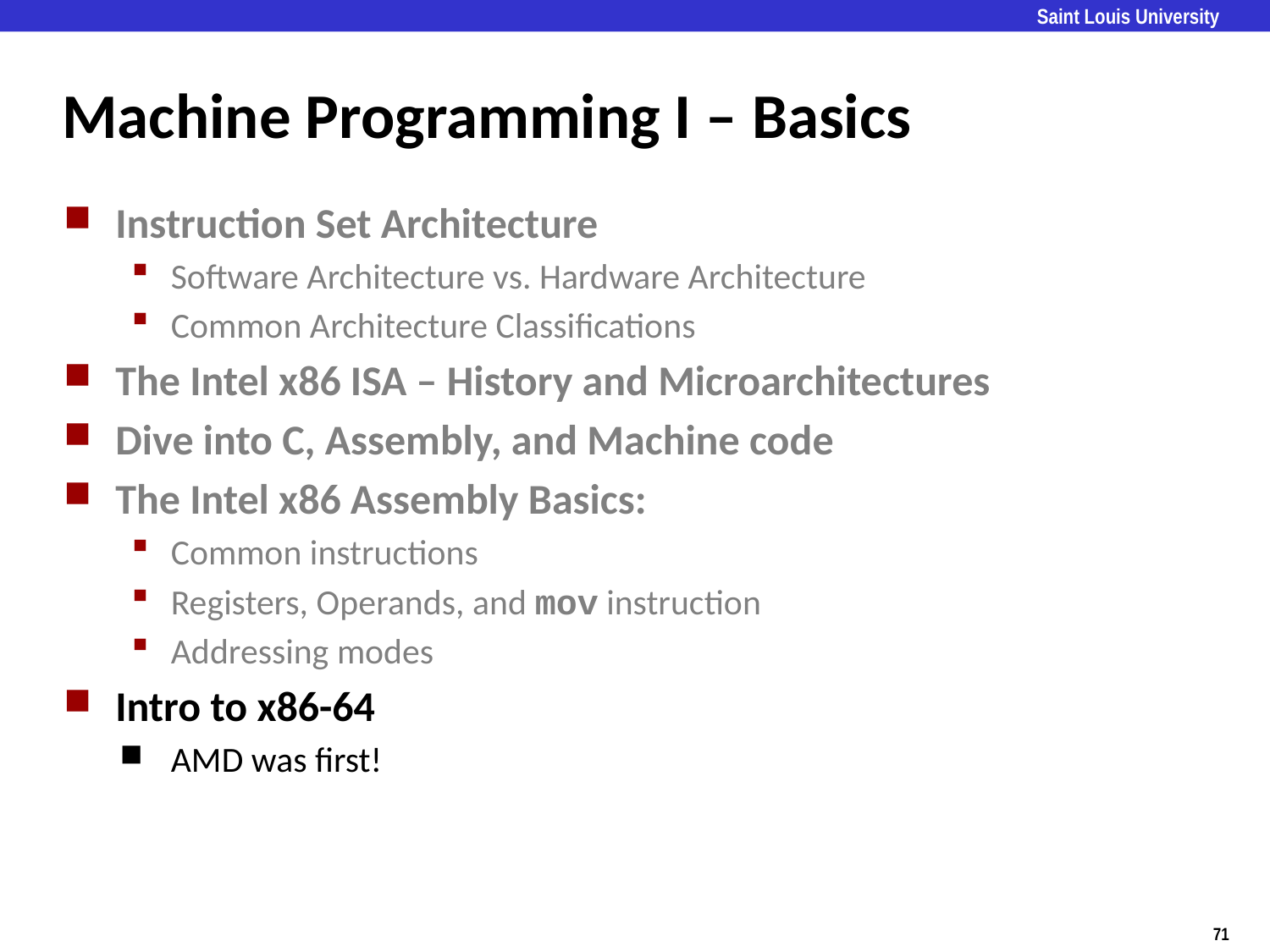

# Machine Programming I – Basics
Instruction Set Architecture
Software Architecture vs. Hardware Architecture
Common Architecture Classifications
The Intel x86 ISA – History and Microarchitectures
Dive into C, Assembly, and Machine code
The Intel x86 Assembly Basics:
Common instructions
Registers, Operands, and mov instruction
Addressing modes
Intro to x86-64
AMD was first!